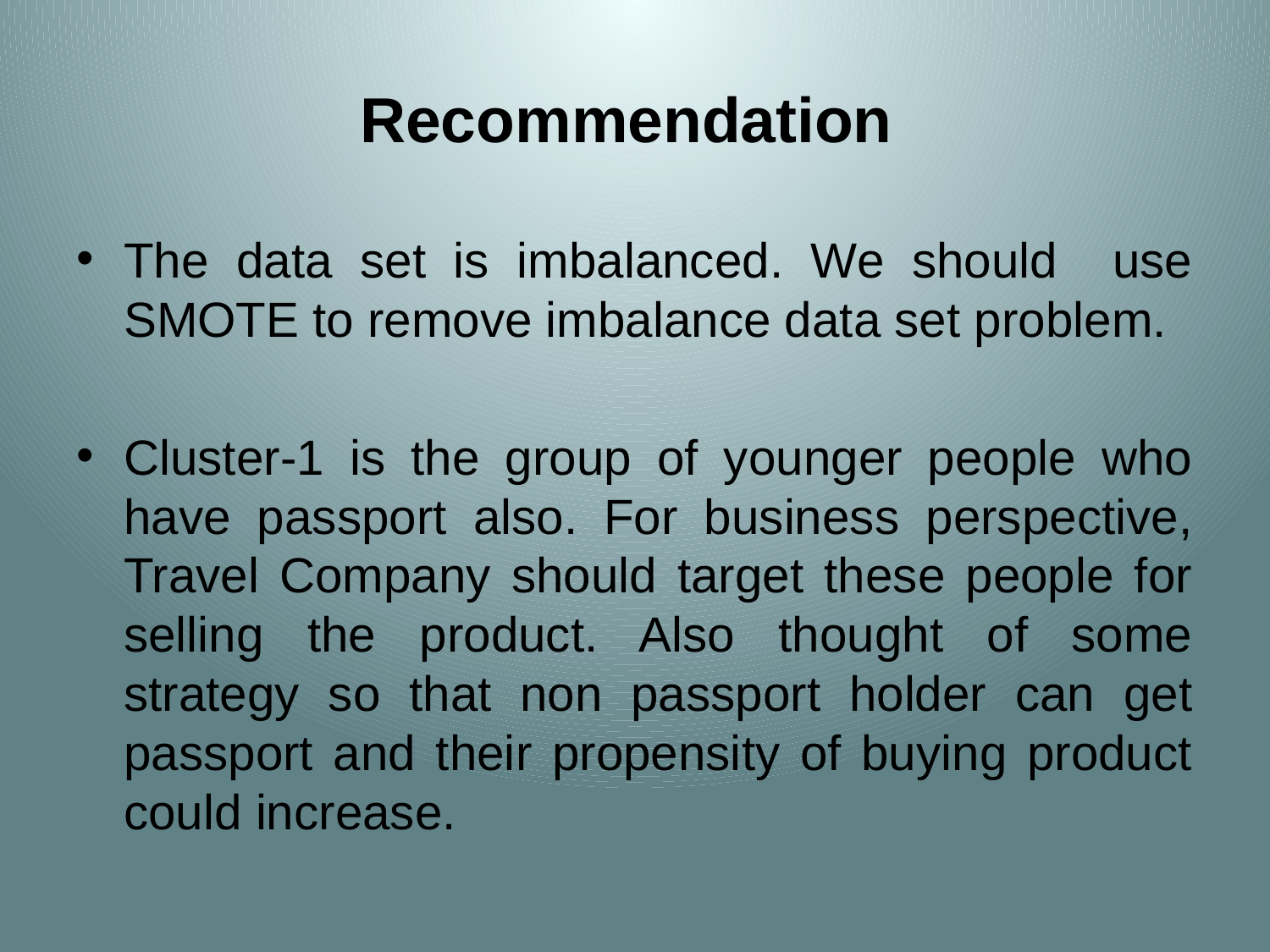

# Recommendation
The data set is imbalanced. We should  use SMOTE to remove imbalance data set problem.

Cluster-1 is the group of younger people who have passport also. For business perspective, Travel Company should target these people for selling the product. Also thought of some strategy so that non passport holder can get passport and their propensity of buying product could increase.